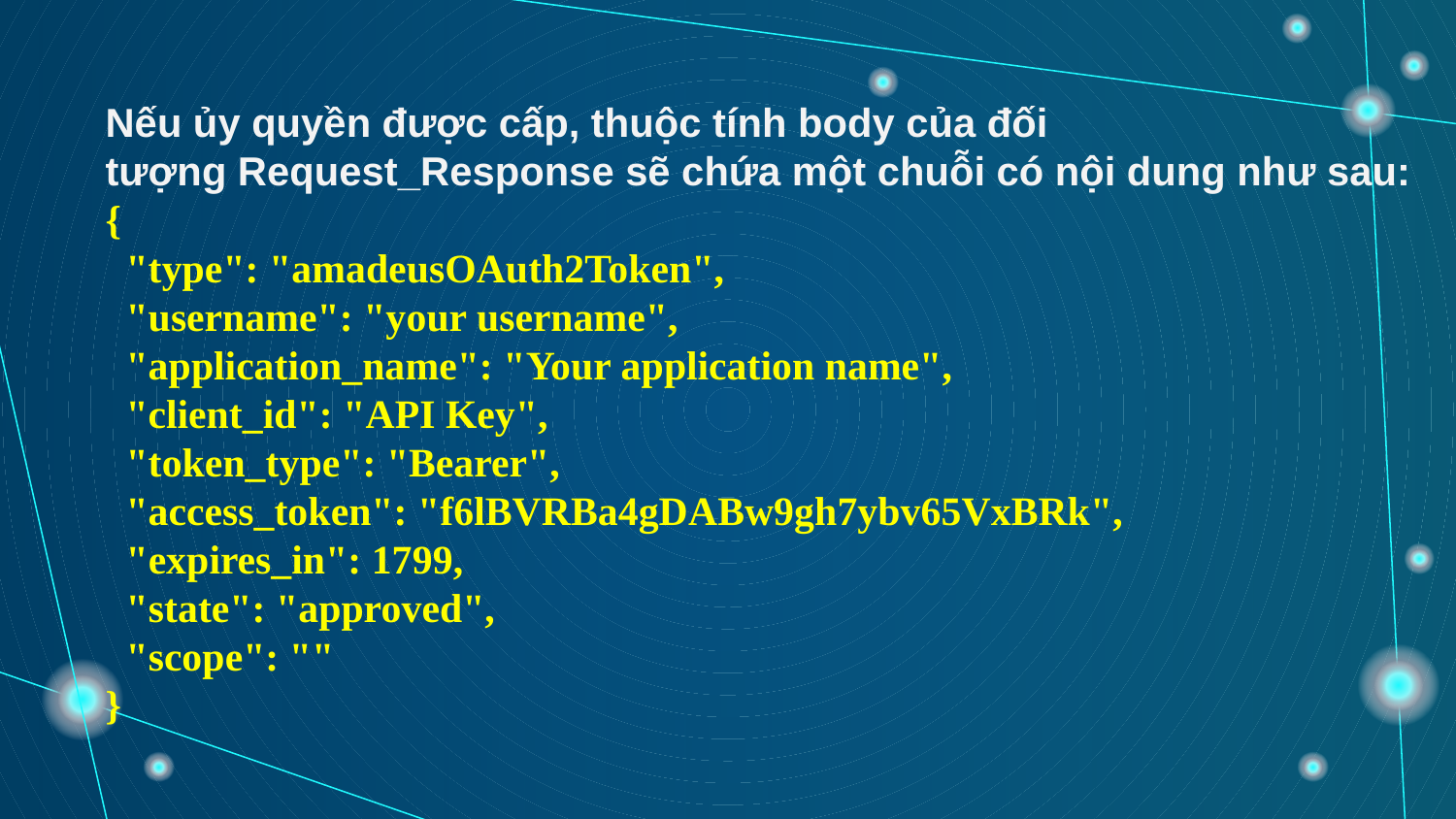

Nếu ủy quyền được cấp, thuộc tính body của đối
tượng Request_Response sẽ chứa một chuỗi có nội dung như sau:
{
  "type": "amadeusOAuth2Token",
  "username": "your username",
  "application_name": "Your application name",
  "client_id": "API Key",
  "token_type": "Bearer",
  "access_token": "f6lBVRBa4gDABw9gh7ybv65VxBRk",
  "expires_in": 1799,
  "state": "approved",
  "scope": ""
}